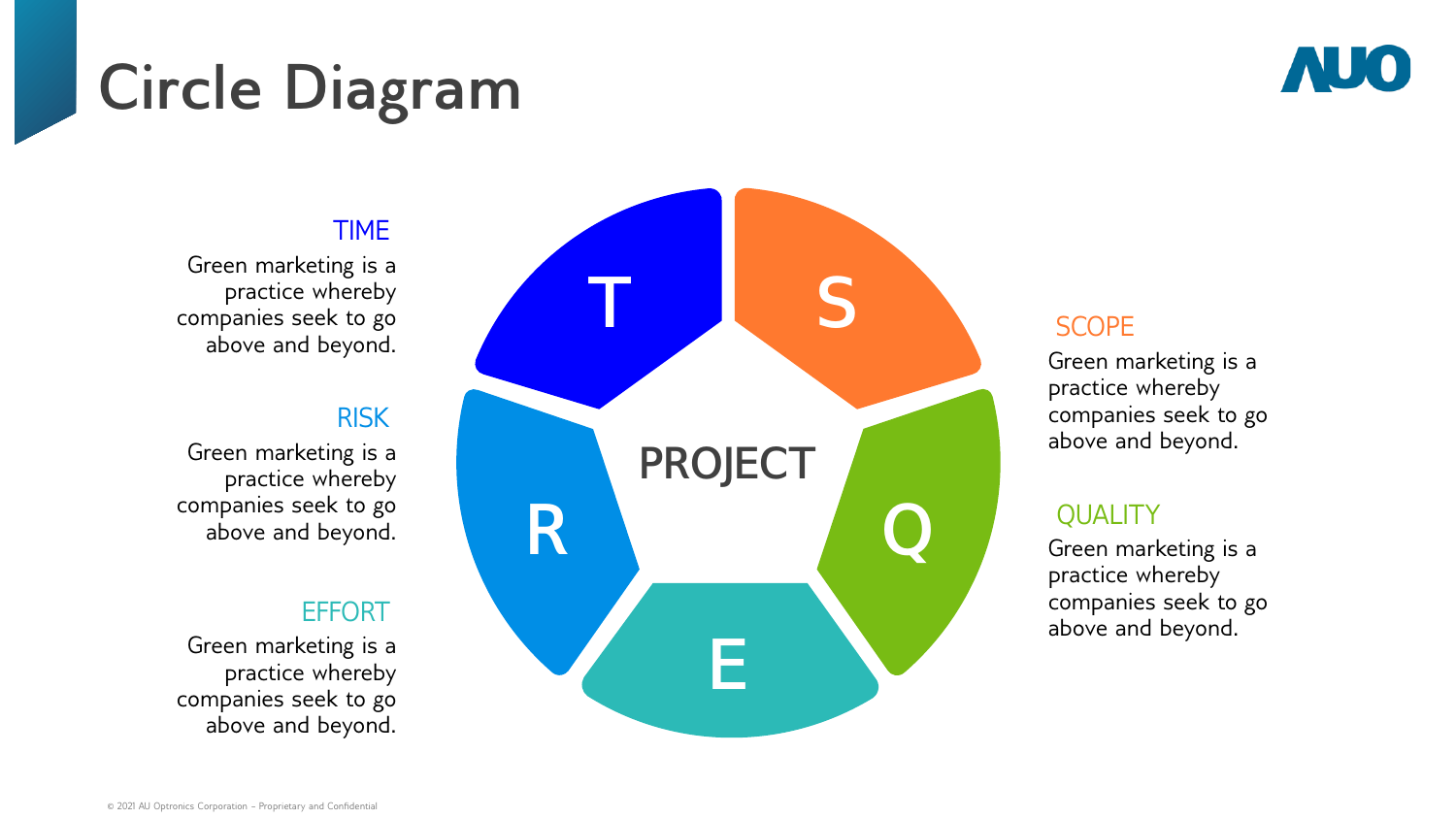

# Circle Diagram

T
S

PROJECT
R
Q

E
TIME
Green marketing is a practice whereby companies seek to go above and beyond.
SCOPE
Green marketing is a practice whereby companies seek to go above and beyond.
RISK
Green marketing is a practice whereby companies seek to go above and beyond.
QUALITY
Green marketing is a practice whereby companies seek to go above and beyond.
EFFORT
Green marketing is a practice whereby companies seek to go above and beyond.